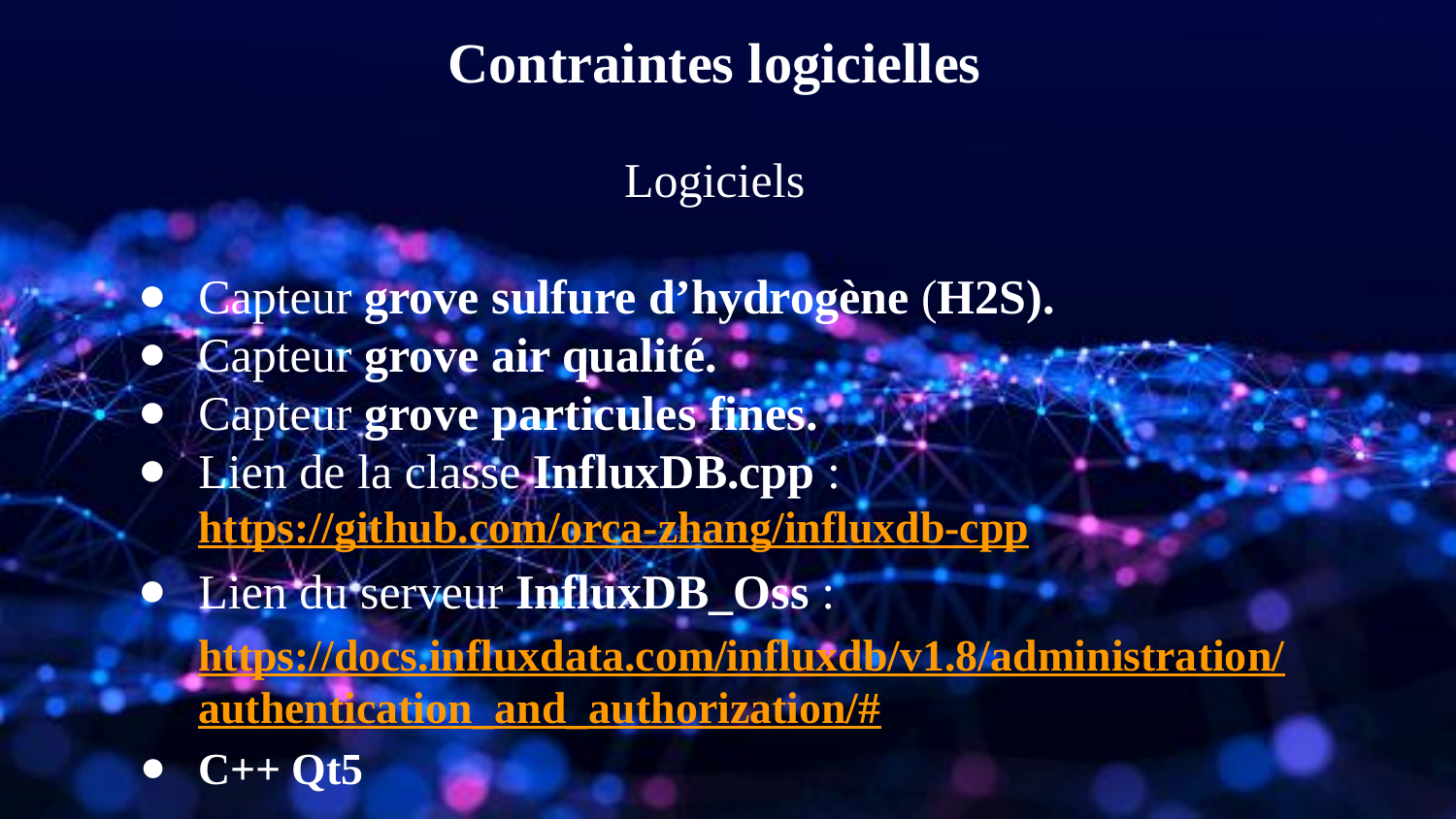

Contraintes logicielles
Logiciels

Capteur grove sulfure d’hydrogène (H2S).
Capteur grove air qualité.
Capteur grove particules fines.
Lien de la classe InfluxDB.cpp :
https://github.com/orca-zhang/influxdb-cpp
Lien du serveur InfluxDB_Oss :
https://docs.influxdata.com/influxdb/v1.8/administration/authentication_and_authorization/#
C++ Qt5